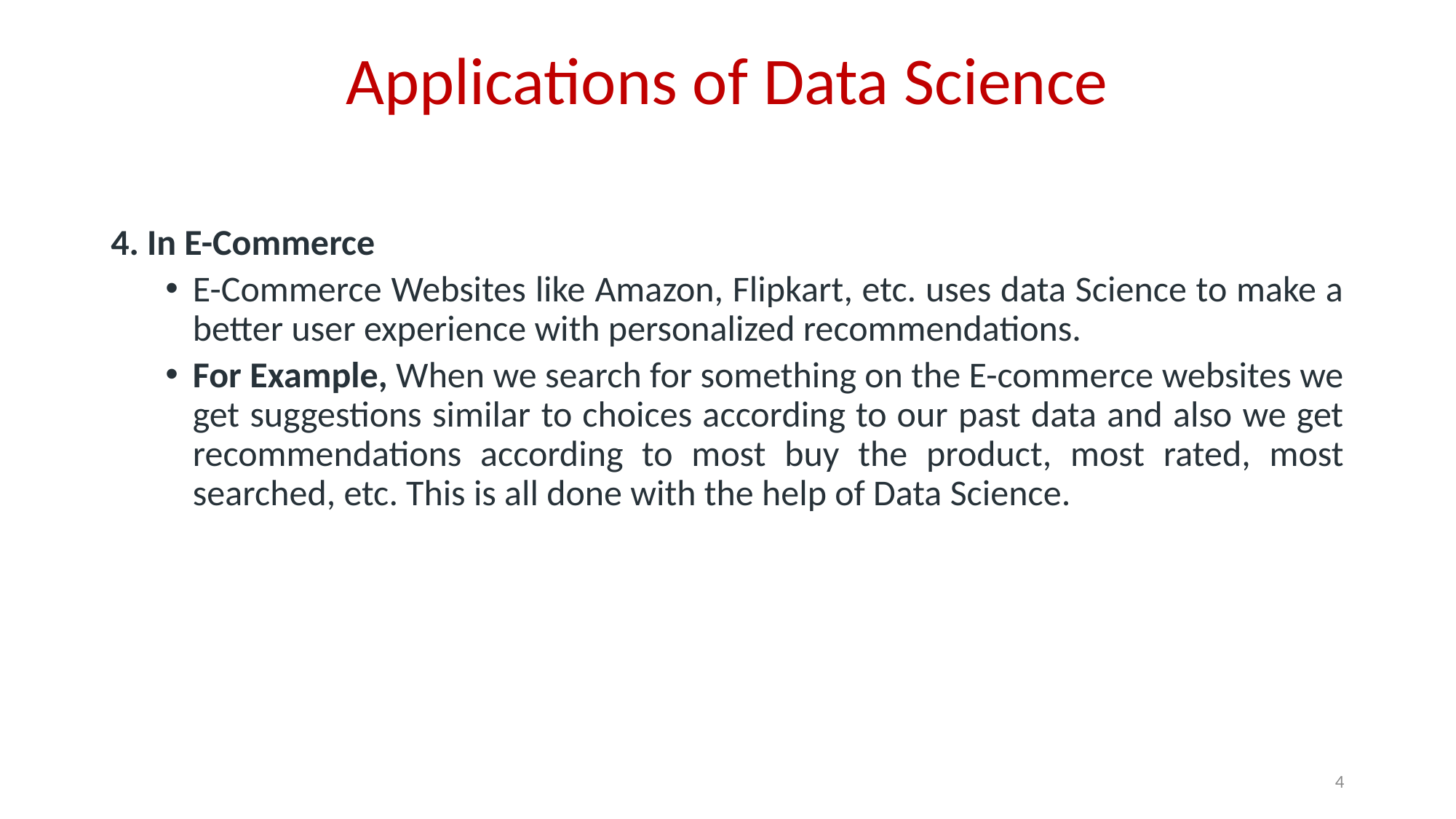

# Applications of Data Science
4. In E-Commerce
E-Commerce Websites like Amazon, Flipkart, etc. uses data Science to make a better user experience with personalized recommendations.
For Example, When we search for something on the E-commerce websites we get suggestions similar to choices according to our past data and also we get recommendations according to most buy the product, most rated, most searched, etc. This is all done with the help of Data Science.
4